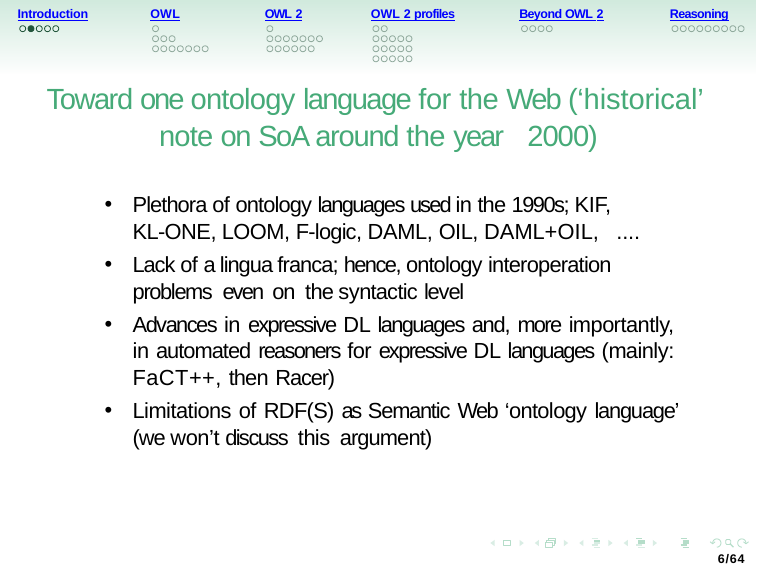

Introduction
OWL
OWL 2
OWL 2 profiles
Beyond OWL 2
Reasoning

Toward one ontology language for the Web (‘historical’  note on SoA around the year   2000)

Plethora of ontology languages used in the 1990s; KIF,  KL-ONE, LOOM, F-logic, DAML, OIL, DAML+OIL,  ....
Lack of a lingua franca; hence, ontology interoperation  problems  even  on  the syntactic level
Advances in expressive DL languages and, more importantly,  in automated reasoners for expressive DL languages (mainly:  FaCT++, then Racer)
Limitations of RDF(S) as Semantic Web ‘ontology language’  (we won’t discuss  this argument)

6/64